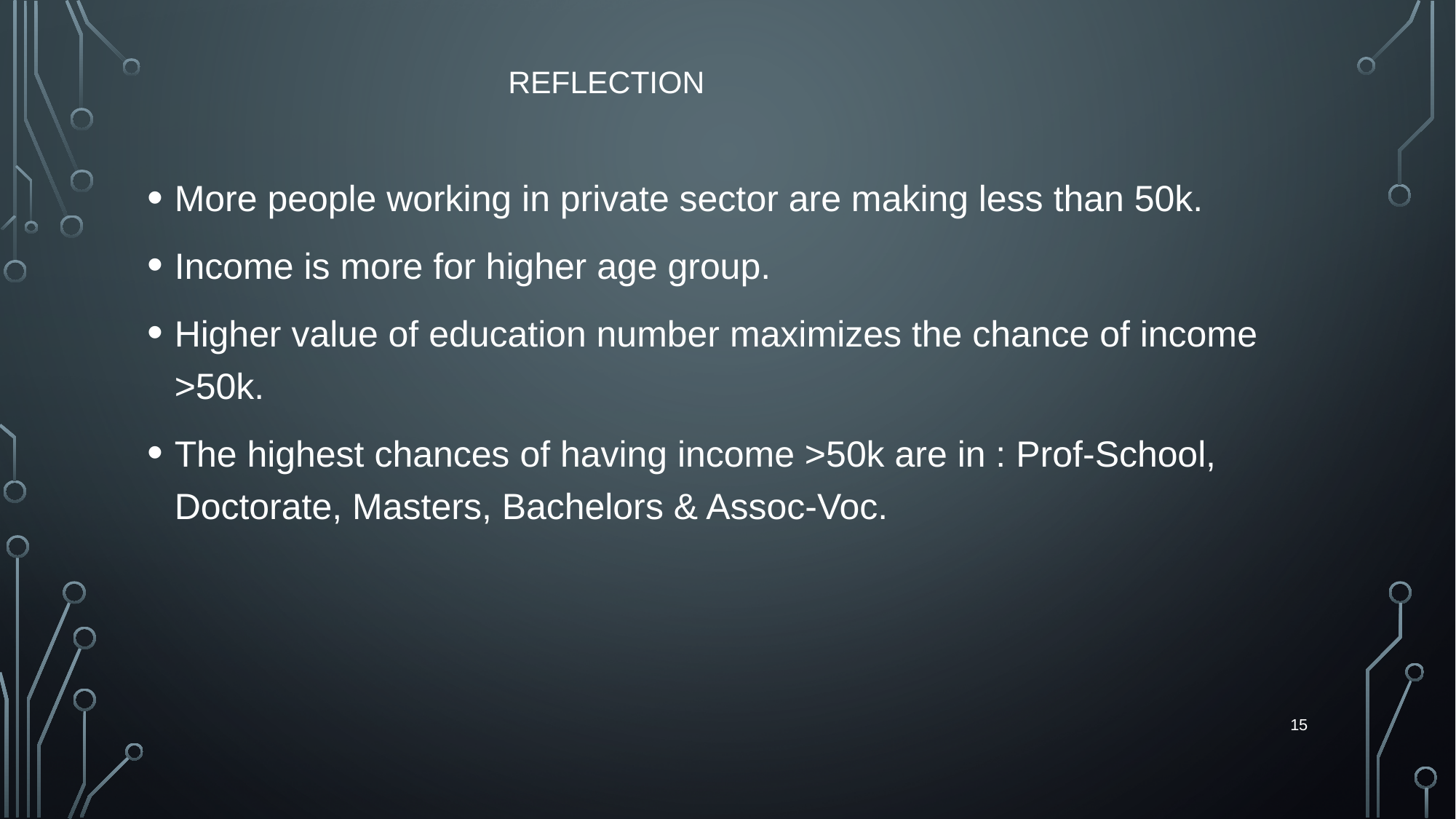

# Reflection
More people working in private sector are making less than 50k.
Income is more for higher age group.
Higher value of education number maximizes the chance of income >50k.
The highest chances of having income >50k are in : Prof-School, Doctorate, Masters, Bachelors & Assoc-Voc.

15